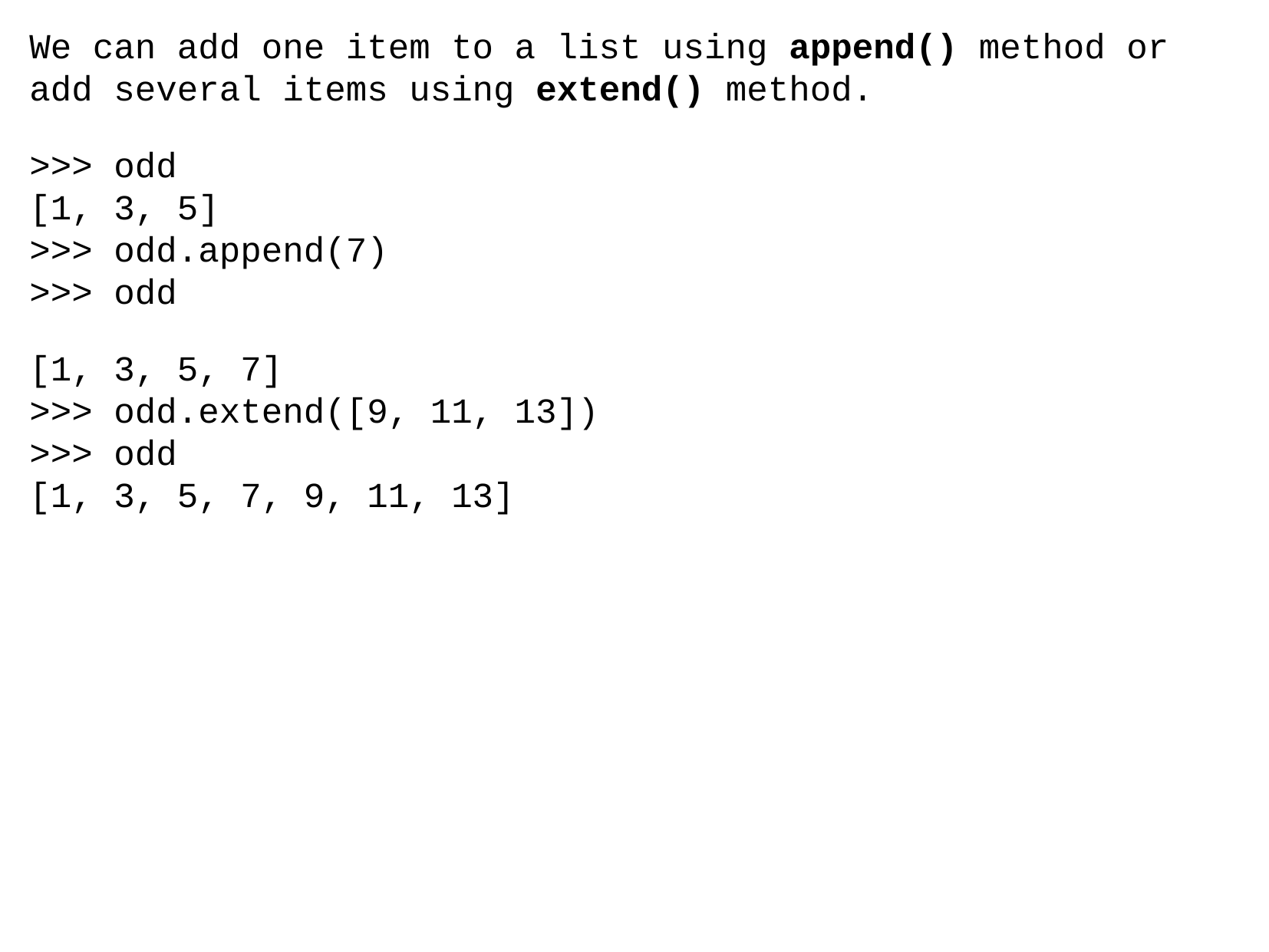

We can add one item to a list using append() method or add several items using extend() method.

>>> odd
[1, 3, 5]
>>> odd.append(7)
>>> odd

[1, 3, 5, 7]
>>> odd.extend([9, 11, 13])
>>> odd
[1, 3, 5, 7, 9, 11, 13]